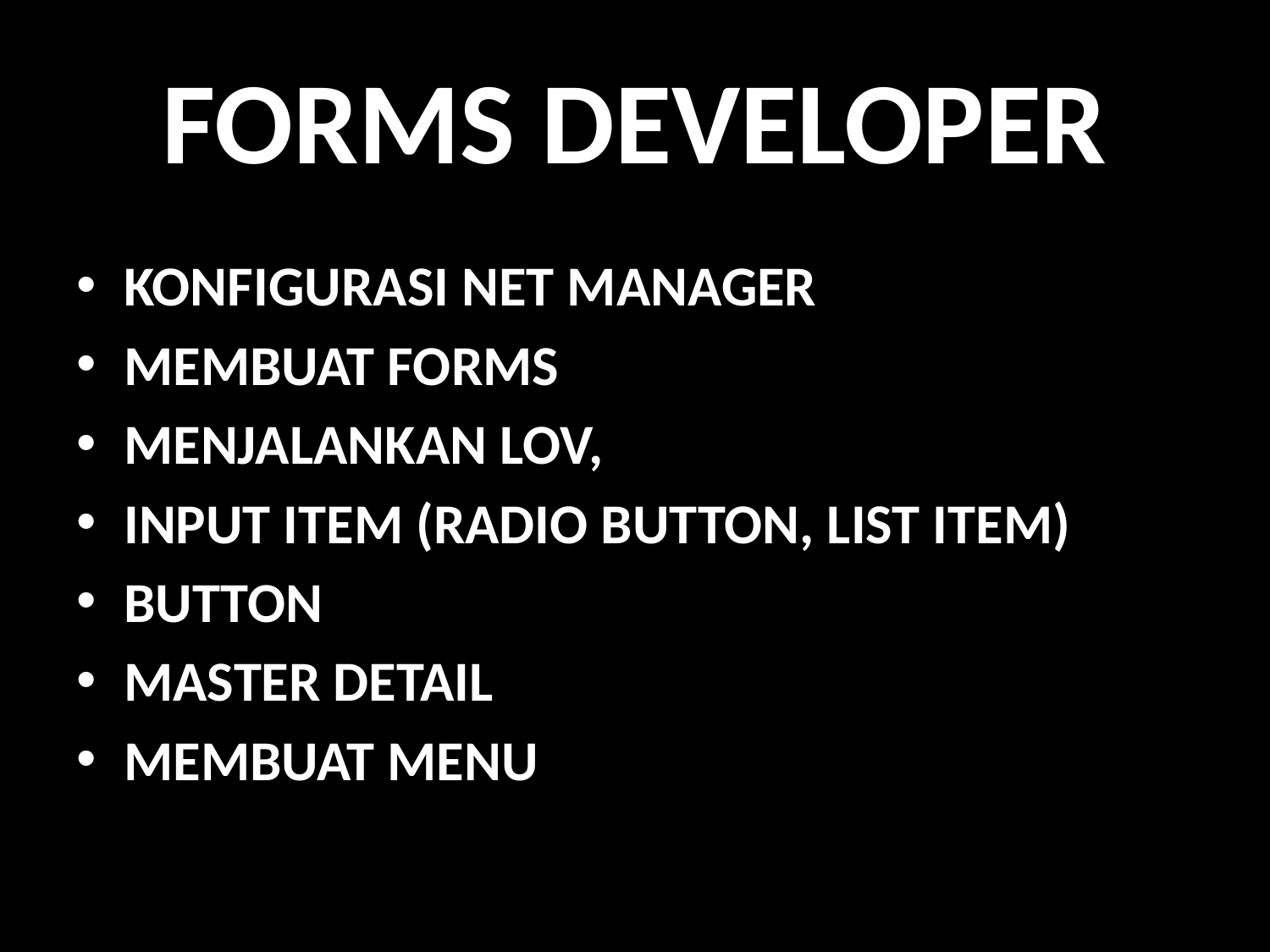

# FORMS DEVELOPER
KONFIGURASI NET MANAGER
MEMBUAT FORMS
MENJALANKAN LOV,
INPUT ITEM (RADIO BUTTON, LIST ITEM)
BUTTON
MASTER DETAIL
MEMBUAT MENU